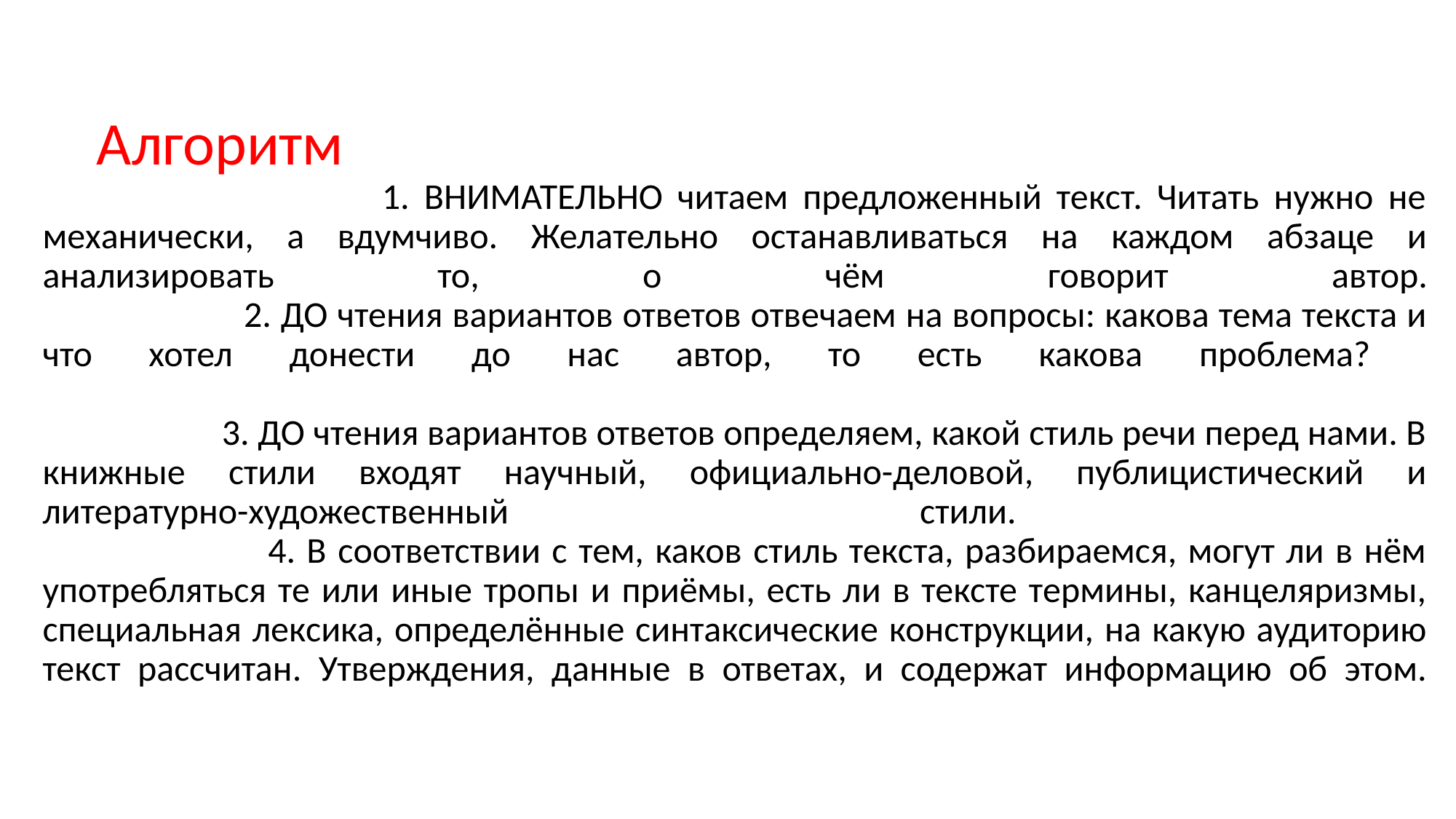

# Алгоритм 1. ВНИМАТЕЛЬНО читаем предложенный текст. Читать нужно не механически, а вдумчиво. Желательно останавливаться на каждом абзаце и анализировать то, о чём говорит автор. 2. ДО чтения вариантов ответов отвечаем на вопросы: какова тема текста и что хотел донести до нас автор, то есть какова проблема? 3. ДО чтения вариантов ответов определяем, какой стиль речи перед нами. В книжные стили входят научный, официально-деловой, публицистический и литературно-художественный стили. 4. В соответствии с тем, каков стиль текста, разбираемся, могут ли в нём употребляться те или иные тропы и приёмы, есть ли в тексте термины, канцеляризмы, специальная лексика, определённые синтаксические конструкции, на какую аудиторию текст рассчитан. Утверждения, данные в ответах, и содержат информацию об этом.